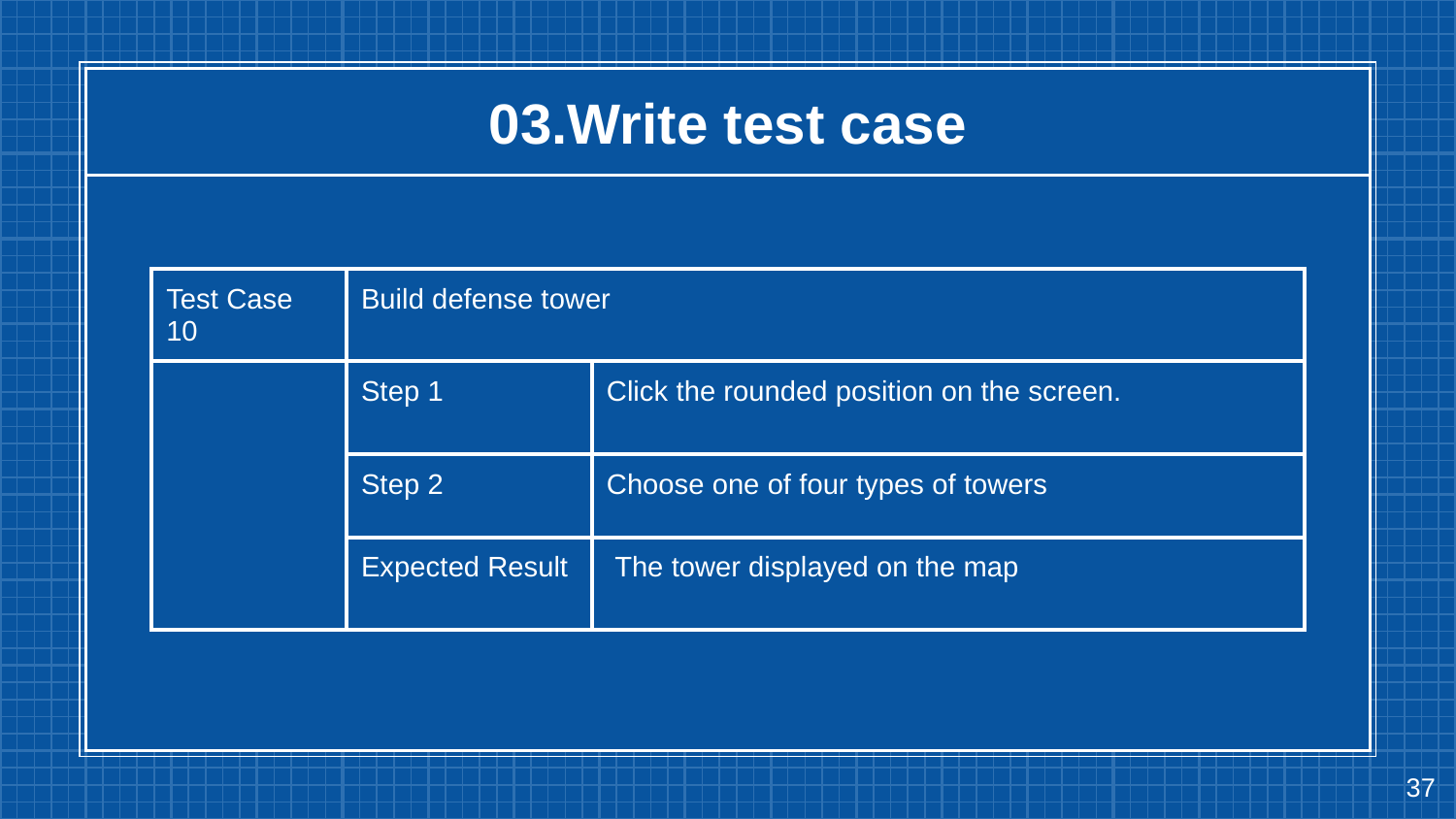

# 03.Write test case
| Test Case 10 | Build defense tower |  |
| --- | --- | --- |
|  | Step 1 | Click the rounded position on the screen. |
|  | Step 2 | Choose one of four types of towers |
|  | Expected Result | The tower displayed on the map |
37